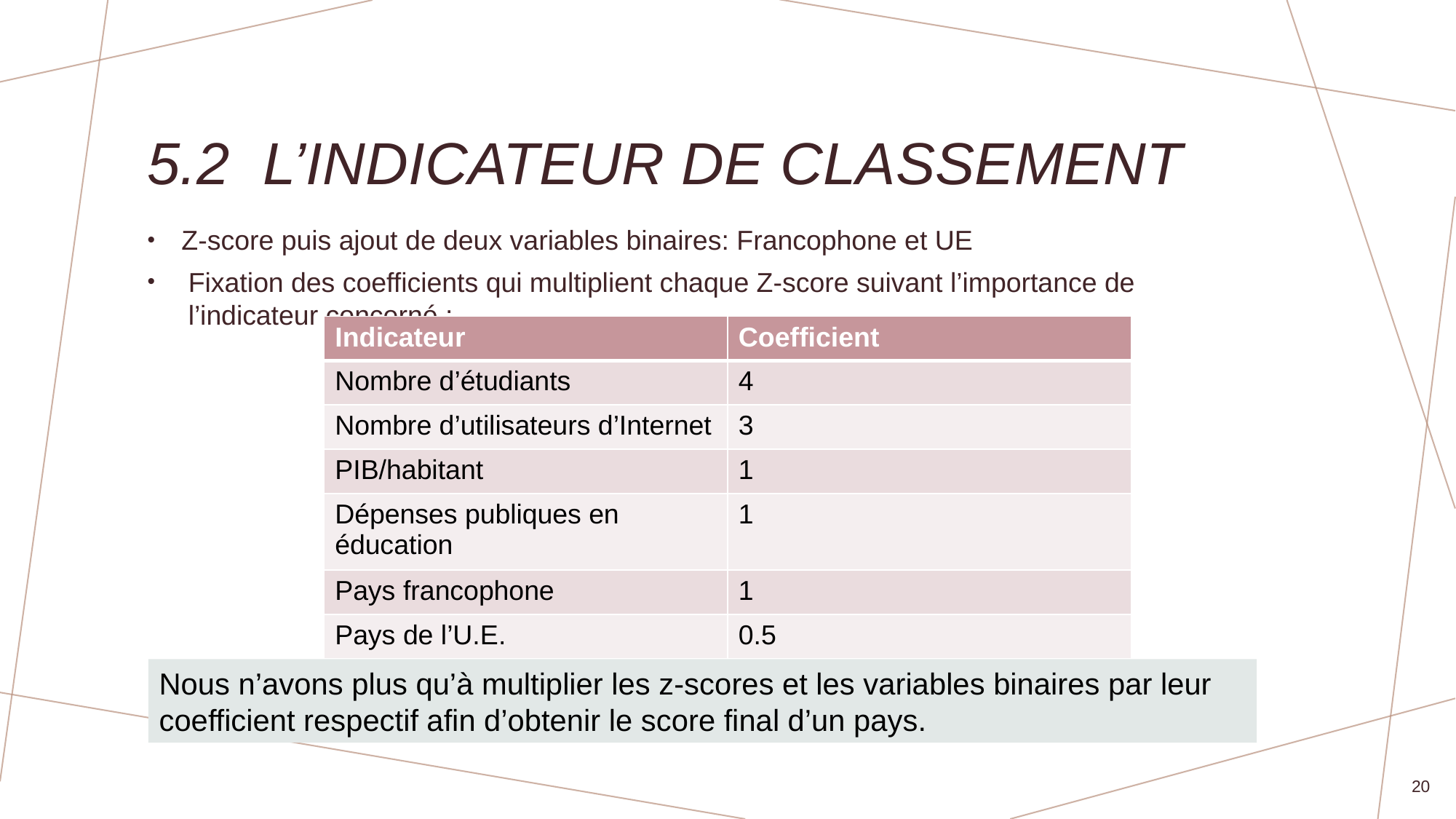

Z-score puis ajout de deux variables binaires: Francophone et UE
Fixation des coefficients qui multiplient chaque Z-score suivant l’importance de l’indicateur concerné :
5.2  l’indicateur de classement

| Indicateur | Coefficient |
| --- | --- |
| Nombre d’étudiants | 4 |
| Nombre d’utilisateurs d’Internet | 3 |
| PIB/habitant | 1 |
| Dépenses publiques en éducation | 1 |
| Pays francophone | 1 |
| Pays de l’U.E. | 0.5 |
Nous n’avons plus qu’à multiplier les z-scores et les variables binaires par leur coefficient respectif afin d’obtenir le score final d’un pays.
20